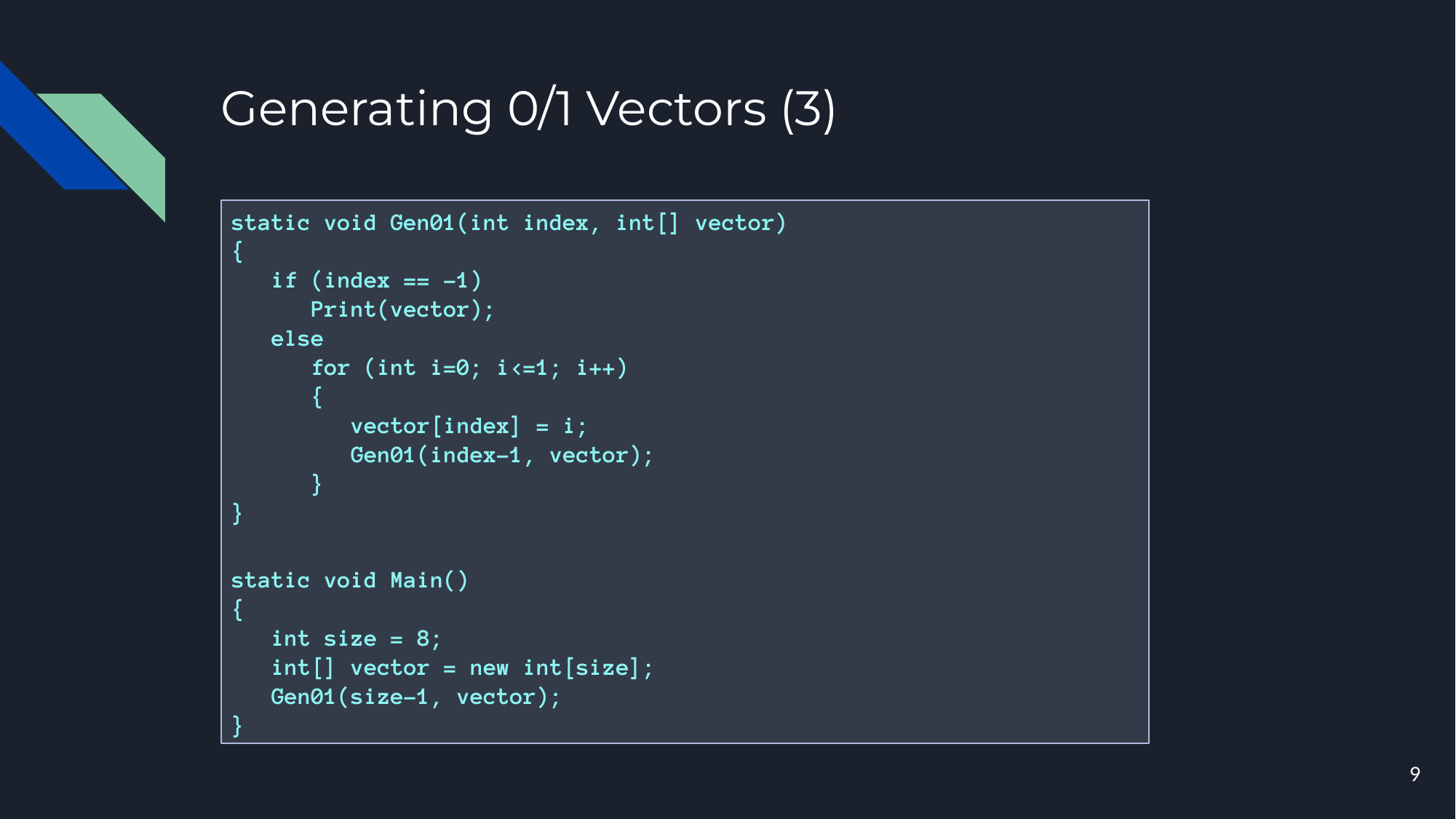

# Generating 0/1 Vectors (3)
static void Gen01(int index, int[] vector)
{
   if (index == -1)
      Print(vector);
   else
      for (int i=0; i<=1; i++)
      {
         vector[index] = i;
         Gen01(index-1, vector);
      }
}

static void Main()
{
   int size = 8;
   int[] vector = new int[size];
   Gen01(size-1, vector);
}
9